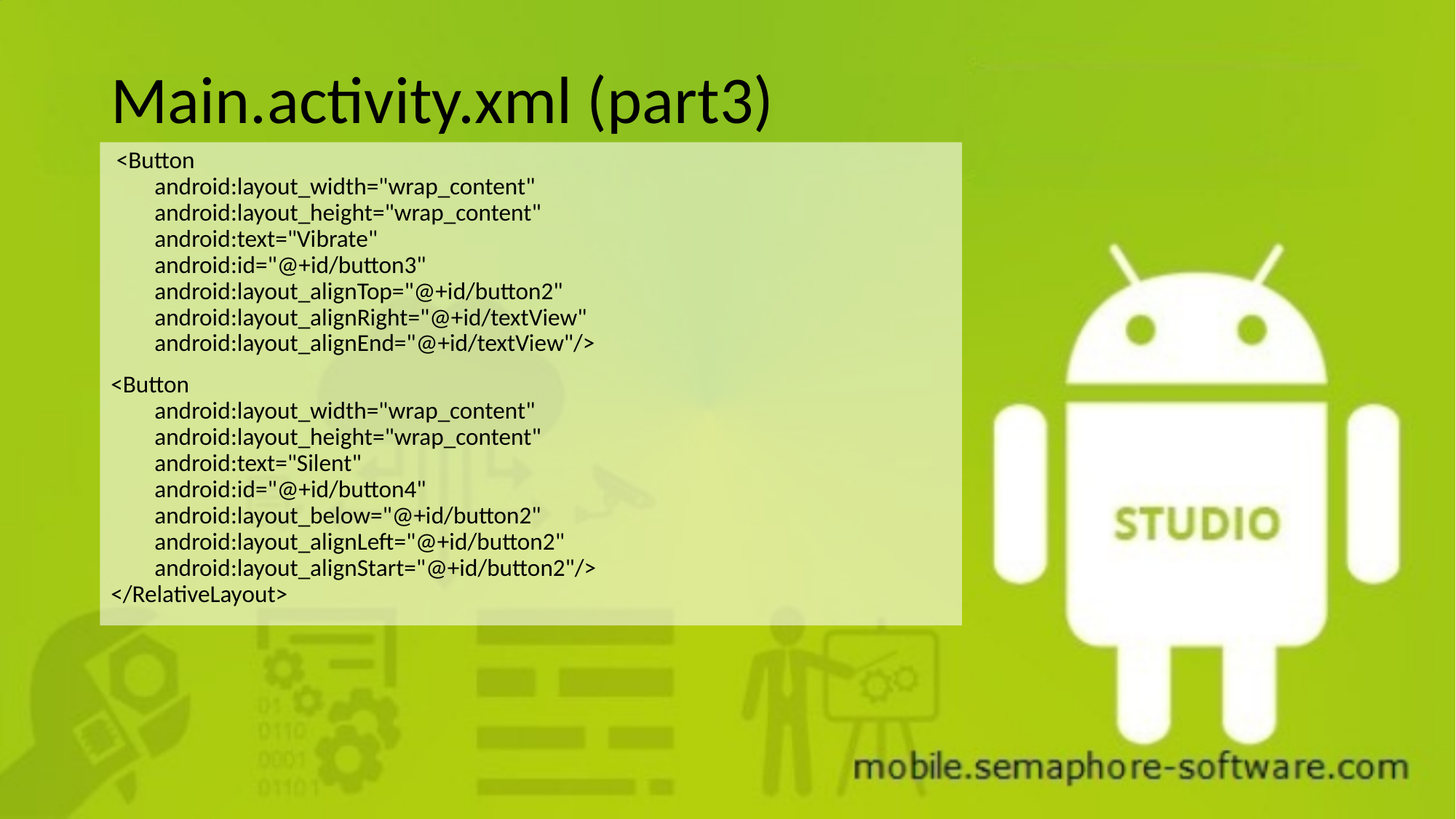

# Main.activity.xml (part3)
 <Button
        android:layout_width="wrap_content"
        android:layout_height="wrap_content"
        android:text="Vibrate"
        android:id="@+id/button3"
        android:layout_alignTop="@+id/button2"
        android:layout_alignRight="@+id/textView"
        android:layout_alignEnd="@+id/textView"/>
<Button
        android:layout_width="wrap_content"
        android:layout_height="wrap_content"
        android:text="Silent"
        android:id="@+id/button4"
        android:layout_below="@+id/button2"
        android:layout_alignLeft="@+id/button2"
        android:layout_alignStart="@+id/button2"/>
</RelativeLayout>